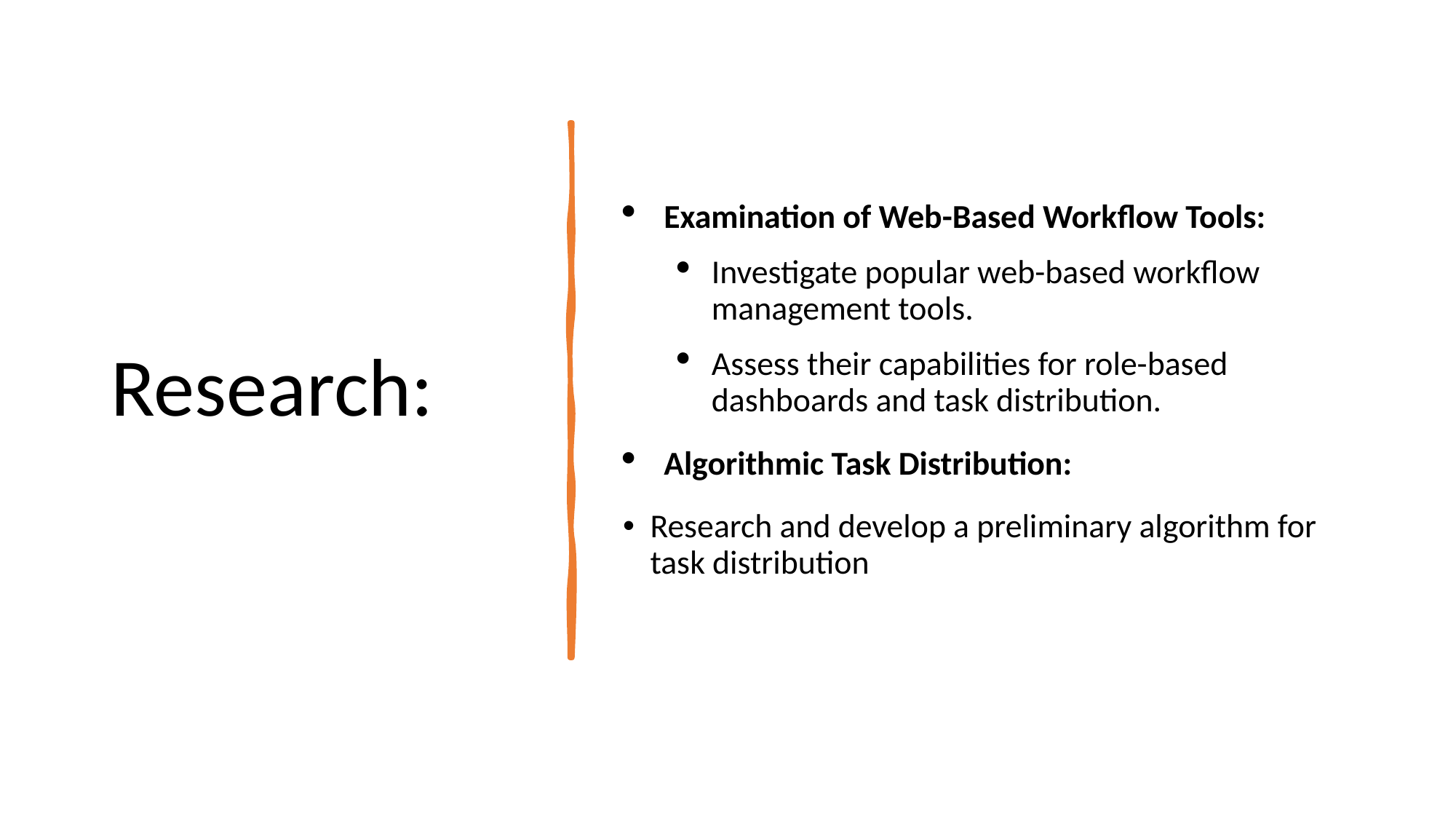

# Research:
Examination of Web-Based Workflow Tools:
Investigate popular web-based workflow management tools.
Assess their capabilities for role-based dashboards and task distribution.
Algorithmic Task Distribution:
Research and develop a preliminary algorithm for task distribution